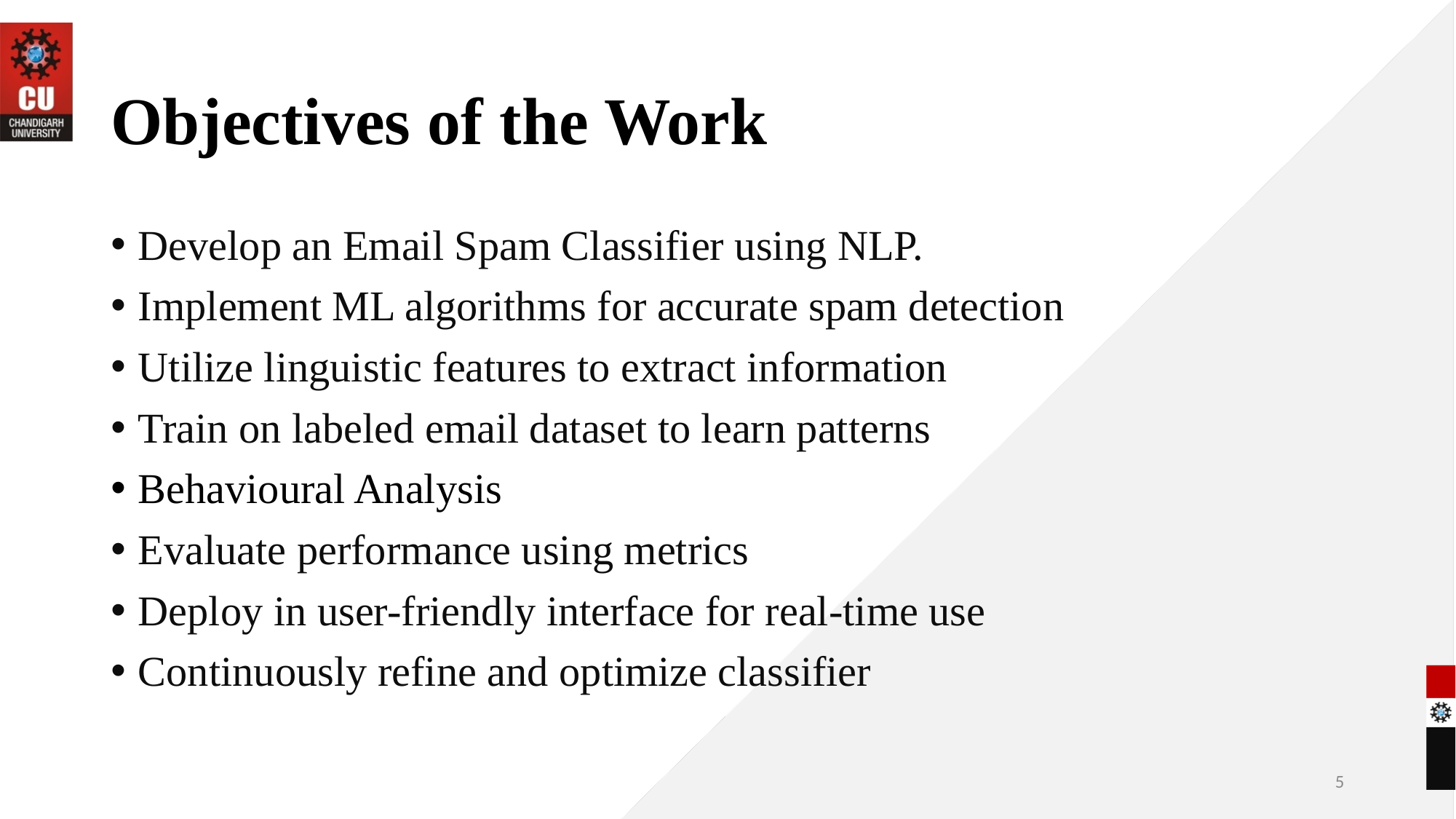

# Objectives of the Work
Develop an Email Spam Classifier using NLP.
Implement ML algorithms for accurate spam detection
Utilize linguistic features to extract information
Train on labeled email dataset to learn patterns
Behavioural Analysis
Evaluate performance using metrics
Deploy in user-friendly interface for real-time use
Continuously refine and optimize classifier
5